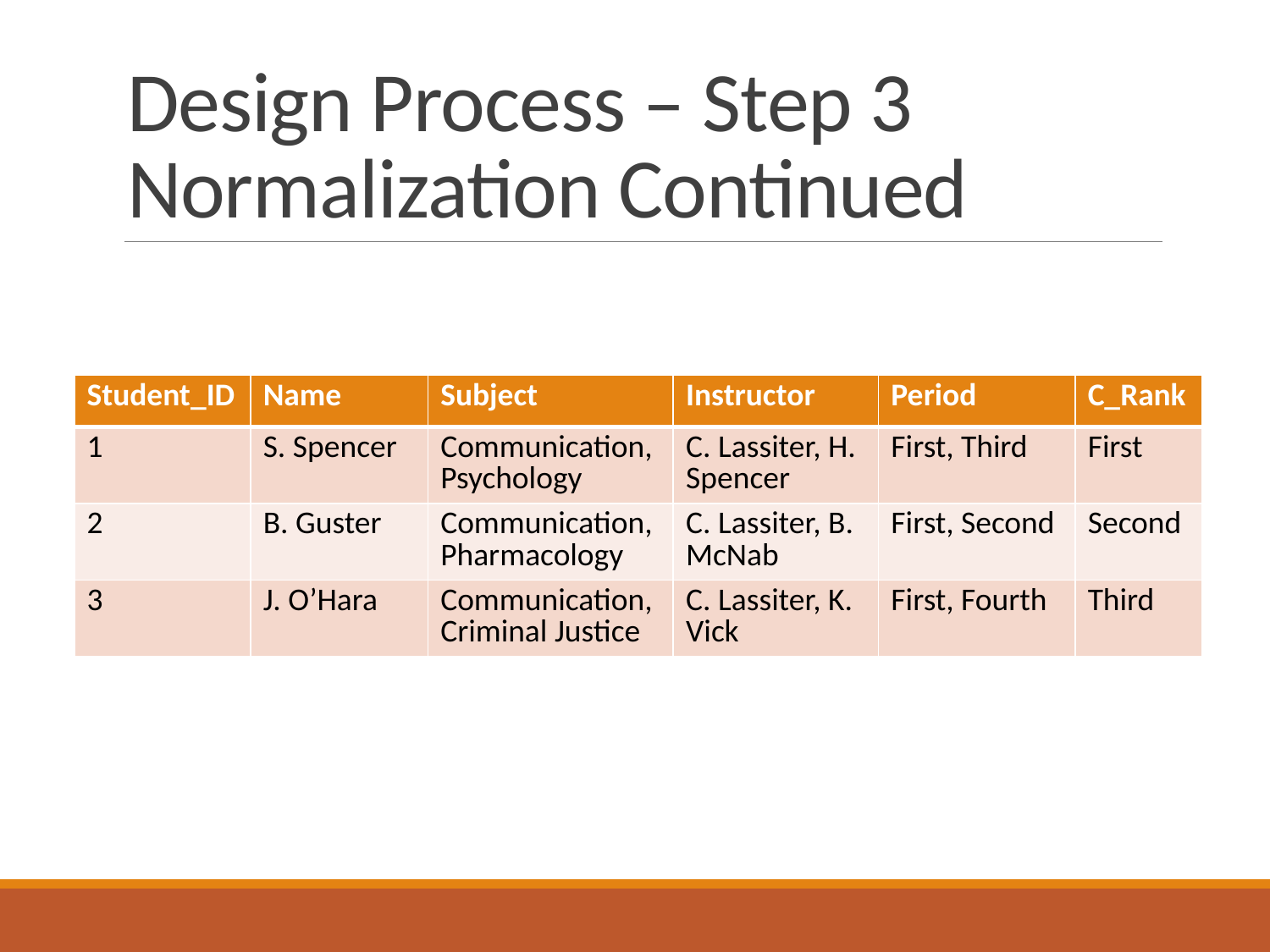

# Design Process – Step 3 Normalization Continued
| Student\_ID | Name | Subject | Instructor | Period | C\_Rank |
| --- | --- | --- | --- | --- | --- |
| 1 | S. Spencer | Communication, Psychology | C. Lassiter, H. Spencer | First, Third | First |
| 2 | B. Guster | Communication, Pharmacology | C. Lassiter, B. McNab | First, Second | Second |
| 3 | J. O’Hara | Communication, Criminal Justice | C. Lassiter, K. Vick | First, Fourth | Third |